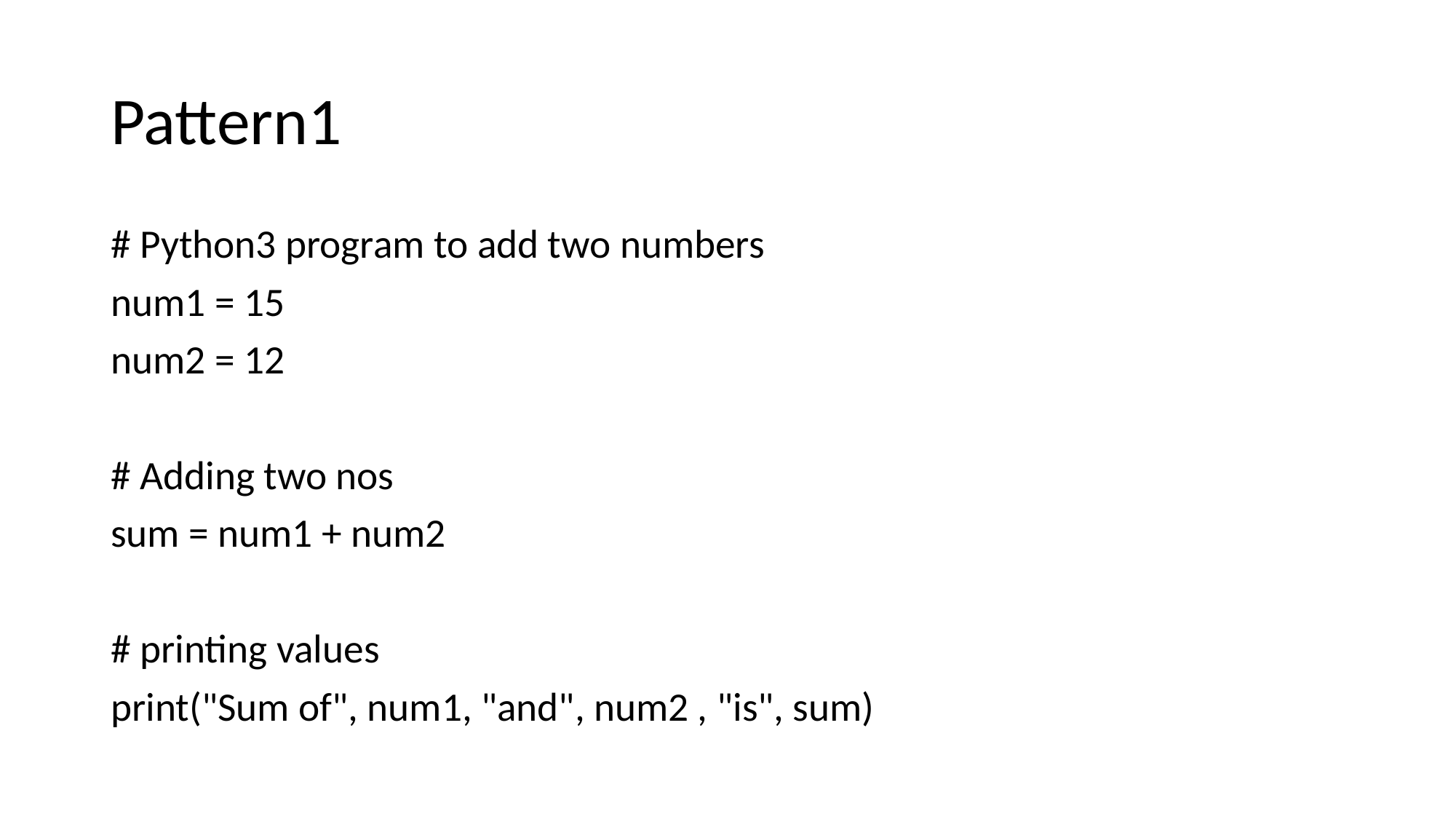

# Pattern1
# Python3 program to add two numbers
num1 = 15
num2 = 12

# Adding two nos
sum = num1 + num2

# printing values
print("Sum of", num1, "and", num2 , "is", sum)